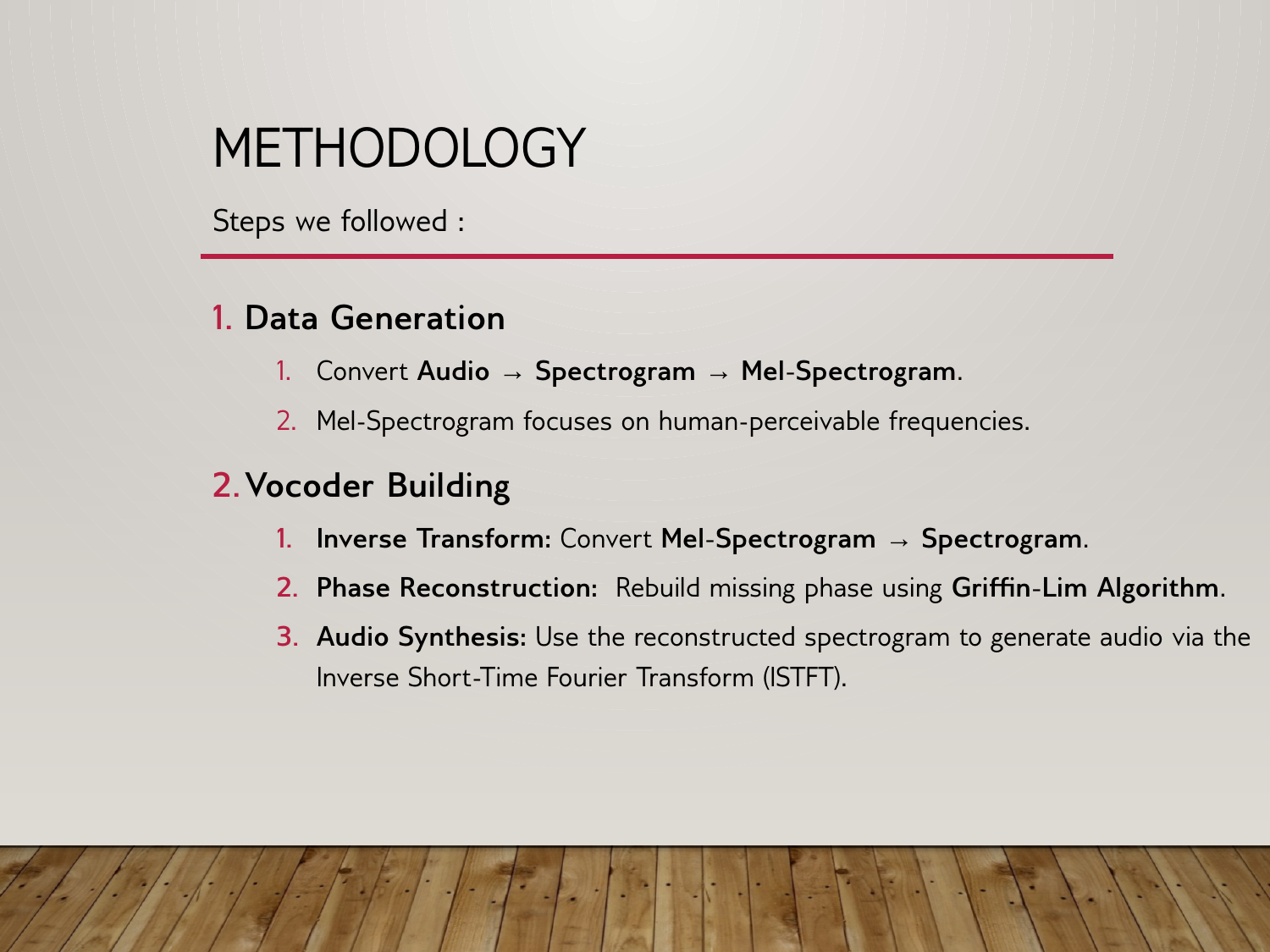

# Methodology
Steps we followed :
Data Generation
Convert Audio → Spectrogram → Mel-Spectrogram.
Mel-Spectrogram focuses on human-perceivable frequencies.
Vocoder Building
Inverse Transform: Convert Mel-Spectrogram → Spectrogram.
Phase Reconstruction:  Rebuild missing phase using Griffin-Lim Algorithm.
Audio Synthesis: Use the reconstructed spectrogram to generate audio via the Inverse Short-Time Fourier Transform (ISTFT).